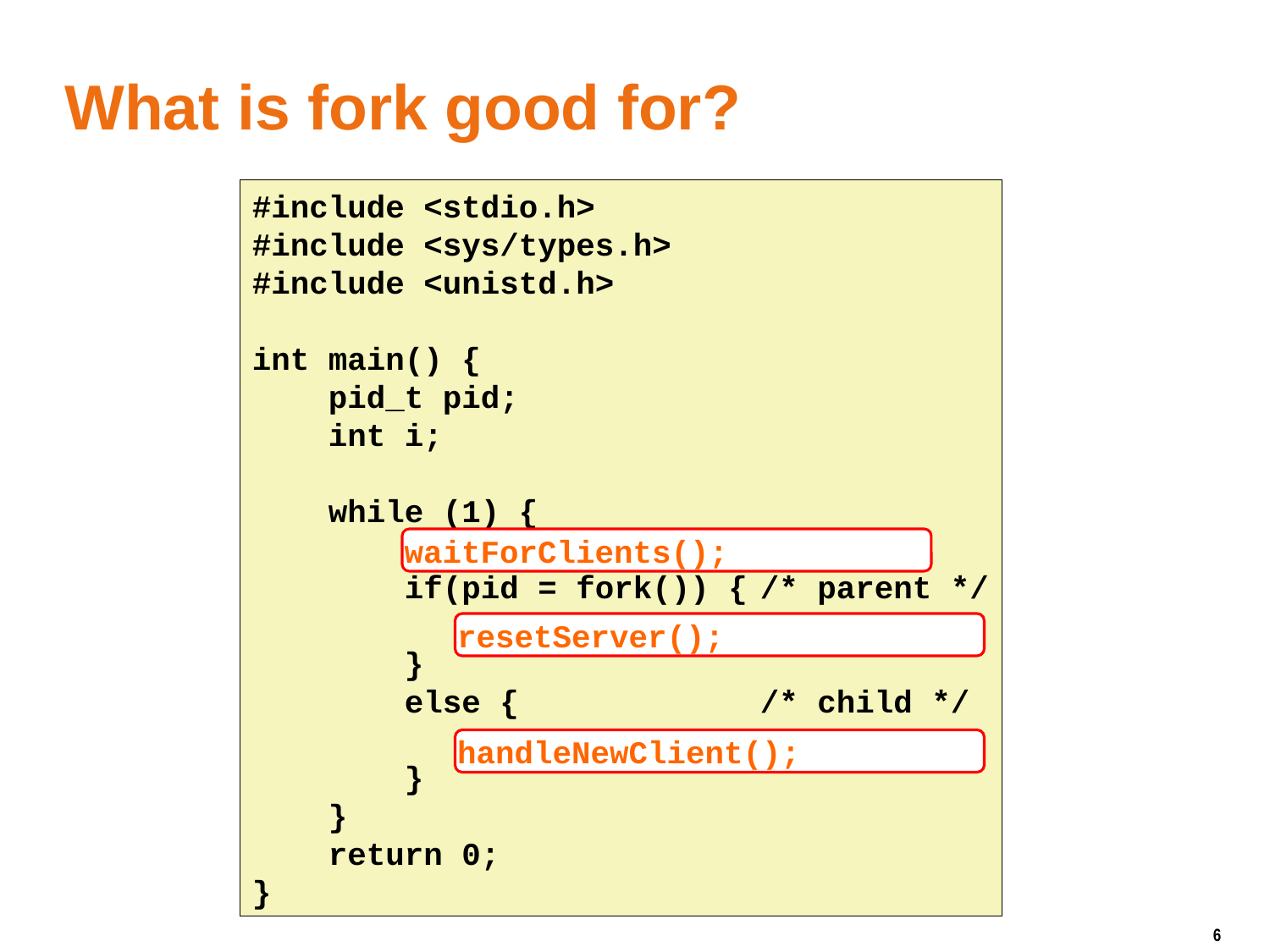

# What is fork good for?
#include <stdio.h>
#include <sys/types.h>
#include <unistd.h>

int main() {
    pid_t pid;
    int i;
    while (1) {

        if(pid = fork()) {	/* parent */

        }
        else { 		/* child */

        }
    }
    return 0;
}
waitForClients();
resetServer();
handleNewClient();